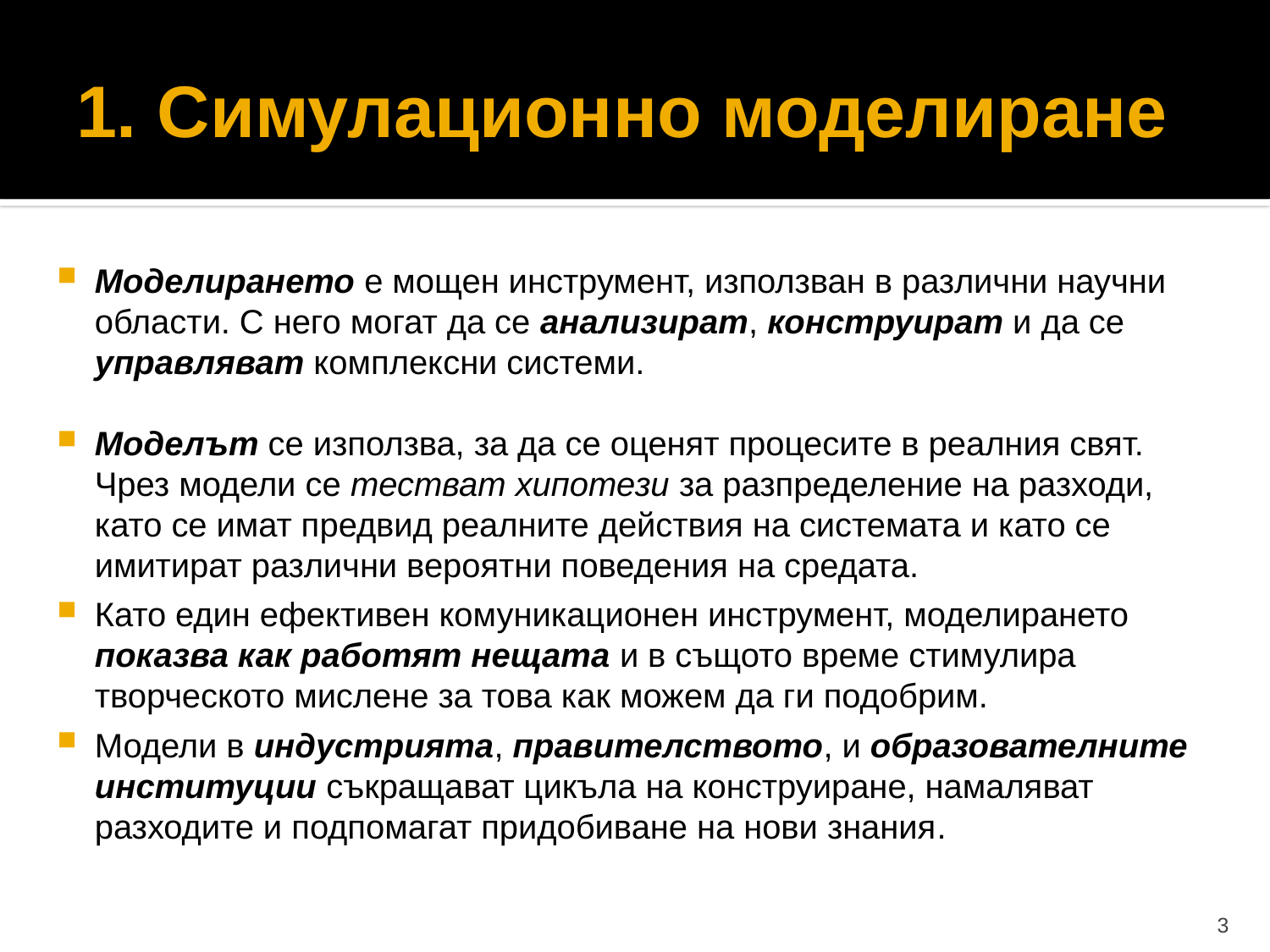

# 1. Симулационно моделиране
Моделирането е мощен инструмент, използван в различни научни области. С него могат да се анализират, конструират и да се управляват комплексни системи.

Моделът се използва, за да се оценят процесите в реалния свят. Чрез модели се тестват хипотези за разпределение на разходи, като се имат предвид реалните действия на системата и като се имитират различни вероятни поведения на средата.

Като един ефективен комуникационен инструмент, моделирането показва как работят нещата и в същото време стимулира творческото мислене за това как можем да ги подобрим.

Модели в индустрията, правителството, и образователните институции съкращават цикъла на конструиране, намаляват разходите и подпомагат придобиване на нови знания.
3